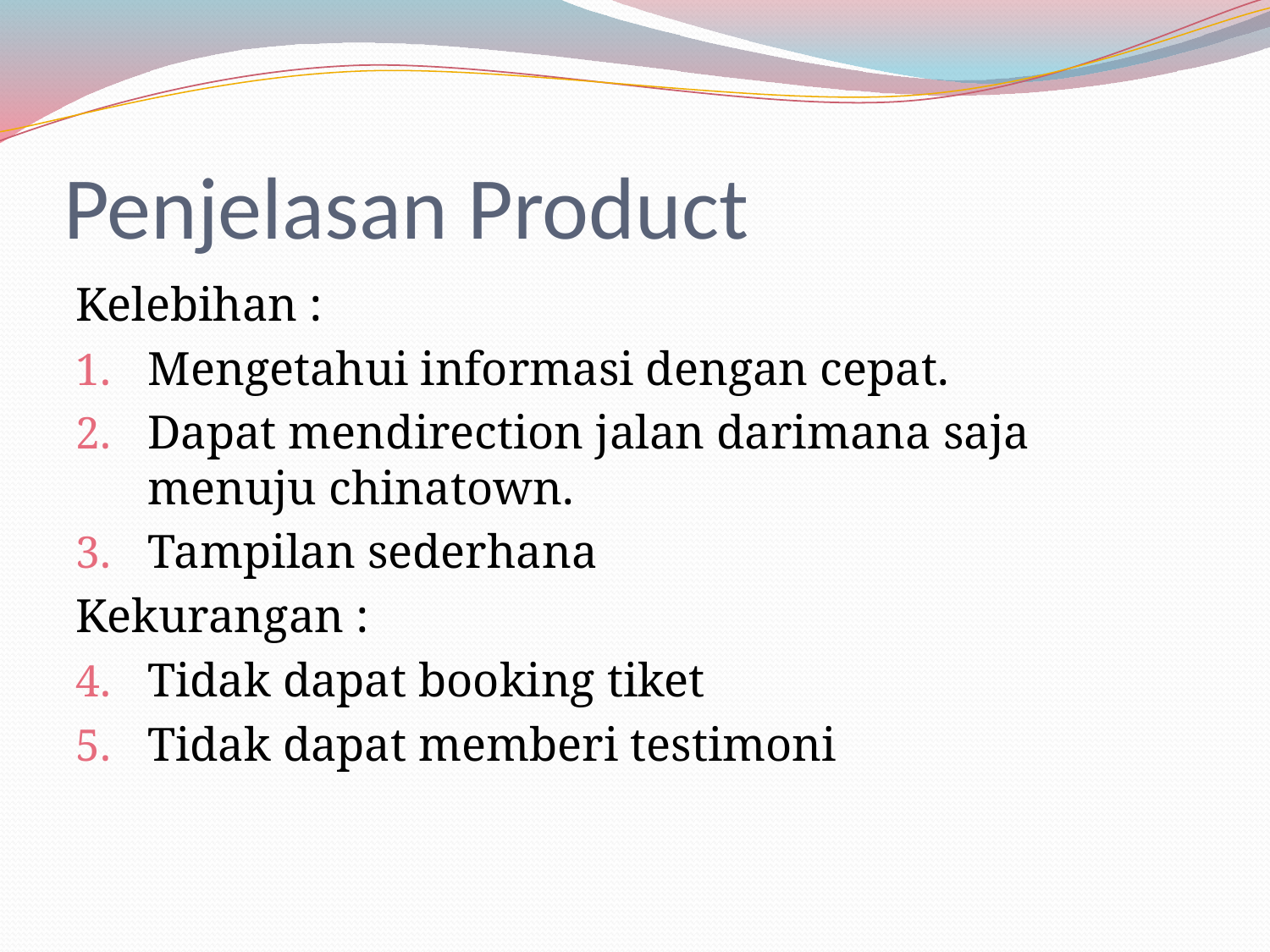

# Penjelasan Product
Kelebihan :
Mengetahui informasi dengan cepat.
Dapat mendirection jalan darimana saja menuju chinatown.
Tampilan sederhana
Kekurangan :
Tidak dapat booking tiket
Tidak dapat memberi testimoni